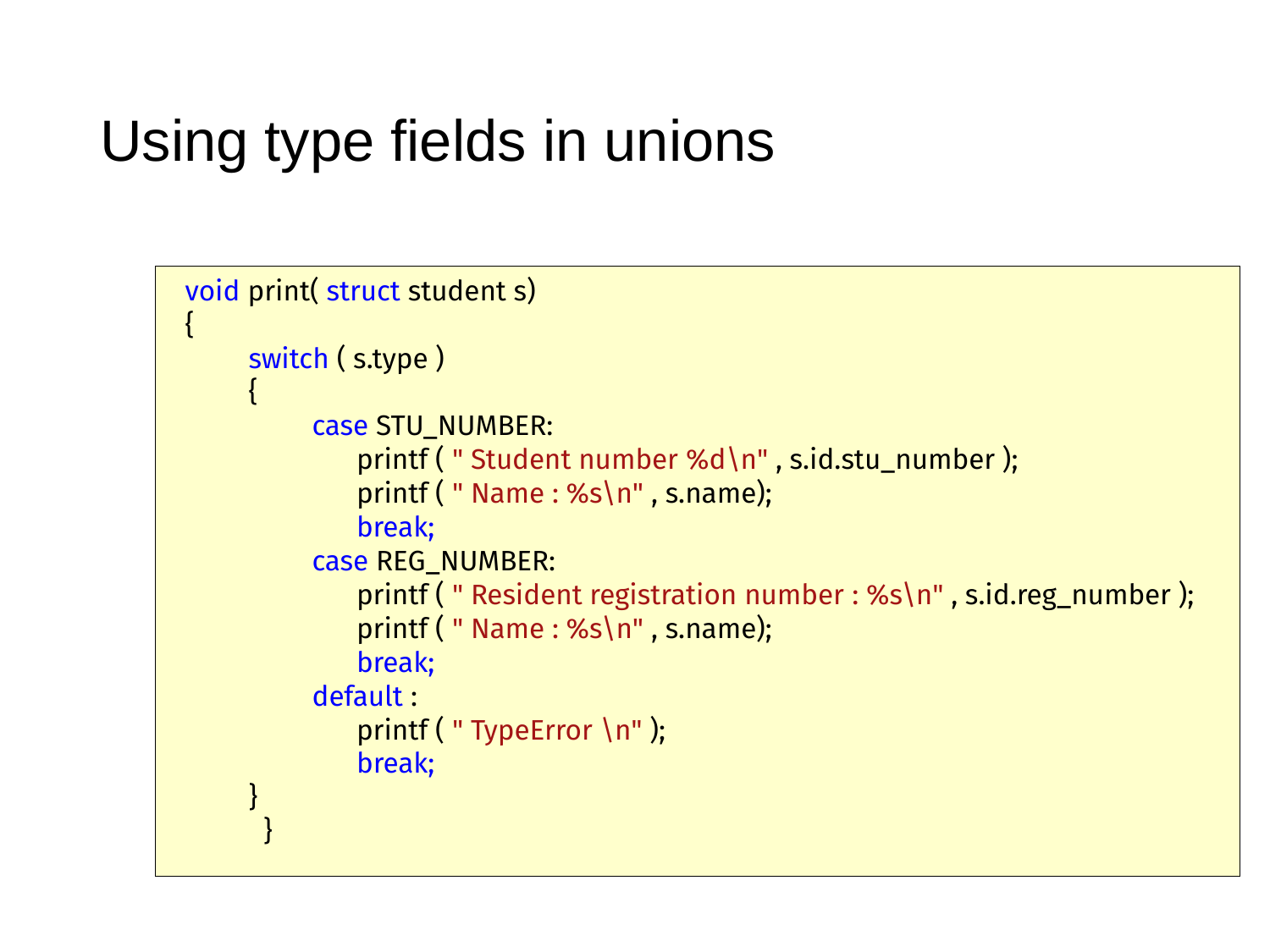

# Using type fields in unions
void print( struct student s)
{
switch ( s.type )
{
case STU_NUMBER:
      printf ( " Student number %d\n" , s.id.stu_number );
      printf ( " Name : %s\n" , s.name);
      break;
case REG_NUMBER:
      printf ( " Resident registration number : %s\n" , s.id.reg_number );
      printf ( " Name : %s\n" , s.name);
      break;
default :
      printf ( " TypeError \n" );
      break;
}
  }